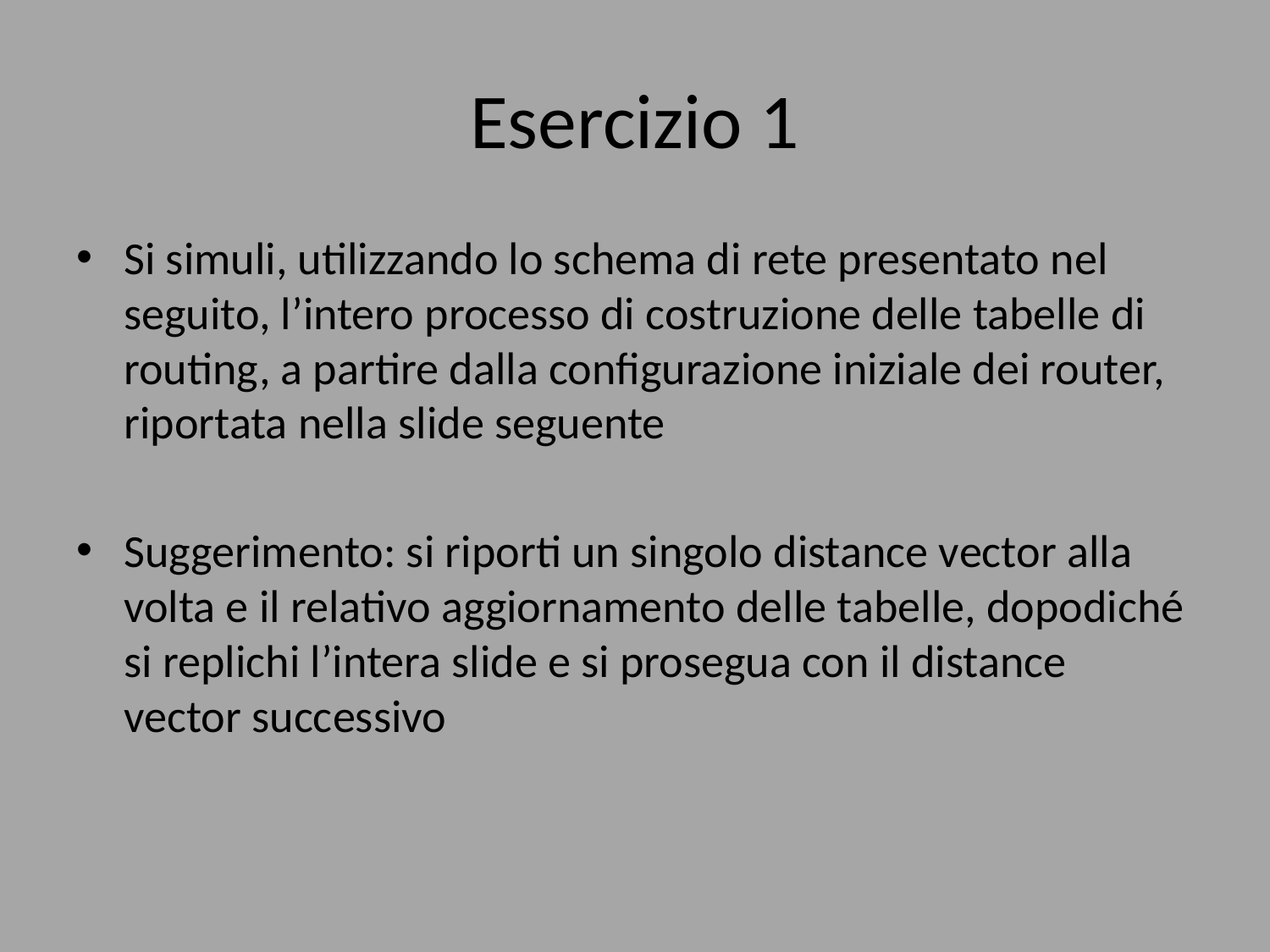

# Esercizio 1
Si simuli, utilizzando lo schema di rete presentato nel seguito, l’intero processo di costruzione delle tabelle di routing, a partire dalla configurazione iniziale dei router, riportata nella slide seguente

Suggerimento: si riporti un singolo distance vector alla volta e il relativo aggiornamento delle tabelle, dopodiché si replichi l’intera slide e si prosegua con il distance vector successivo